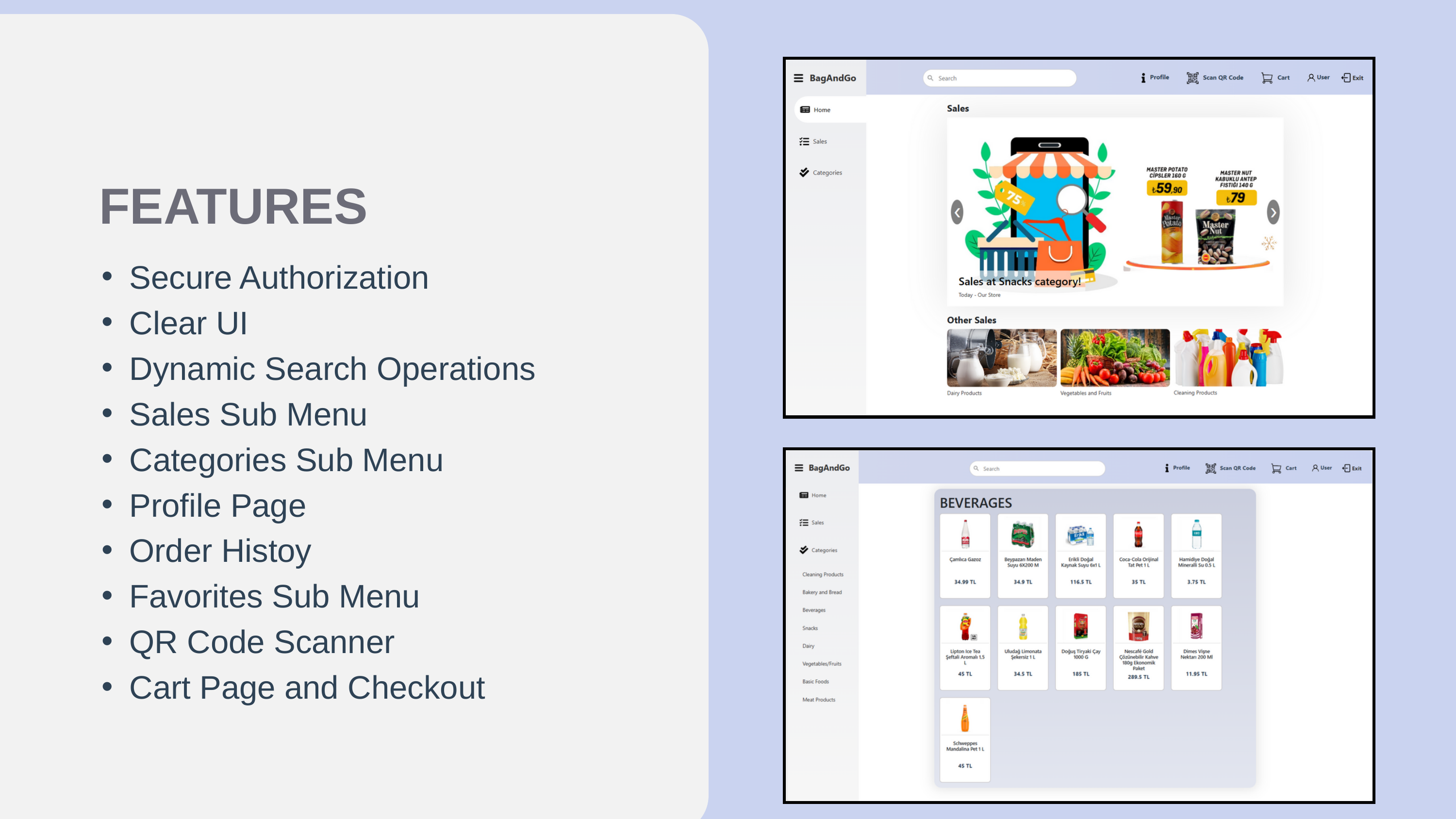

FEATURES

Secure Authorization
Clear UI
Dynamic Search Operations
Sales Sub Menu
Categories Sub Menu
Profile Page
Order Histoy
Favorites Sub Menu
QR Code Scanner
Cart Page and Checkout